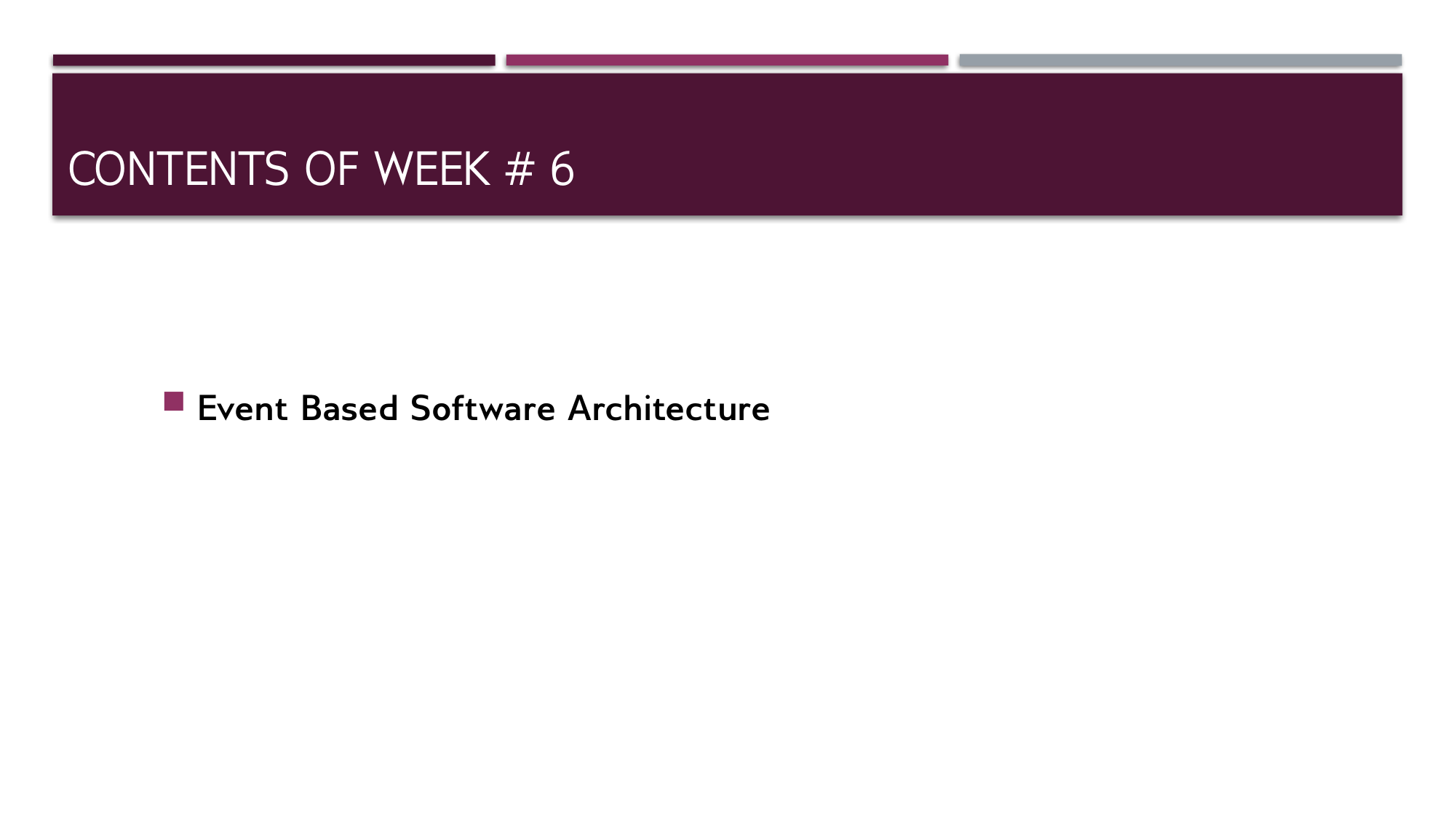

# Contents of week # 6

Event Based Software Architecture